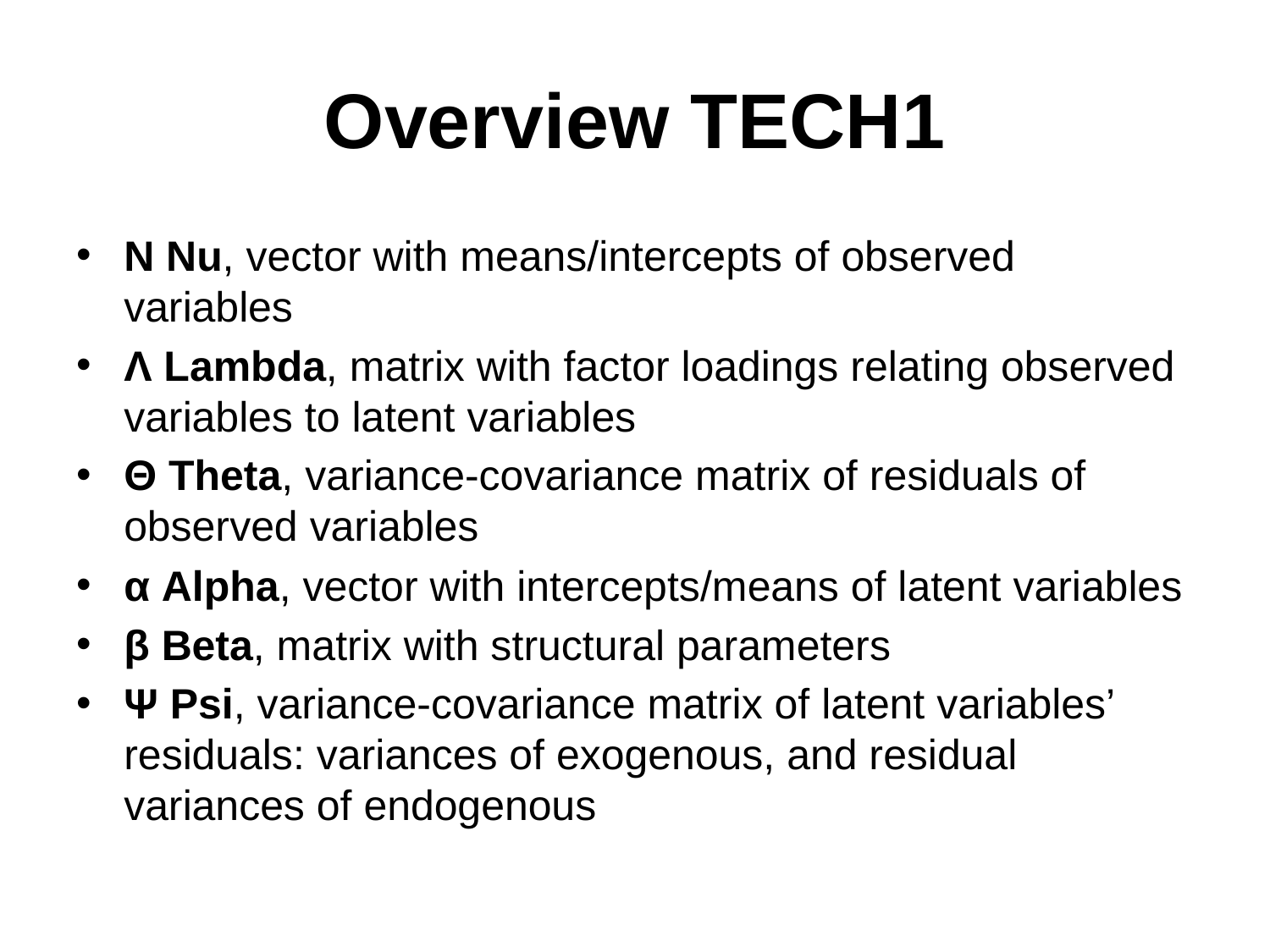

# Overview TECH1
N Nu, vector with means/intercepts of observed variables
Λ Lambda, matrix with factor loadings relating observed variables to latent variables
Θ Theta, variance-covariance matrix of residuals of observed variables
α Alpha, vector with intercepts/means of latent variables
β Beta, matrix with structural parameters
Ψ Psi, variance-covariance matrix of latent variables’ residuals: variances of exogenous, and residual variances of endogenous